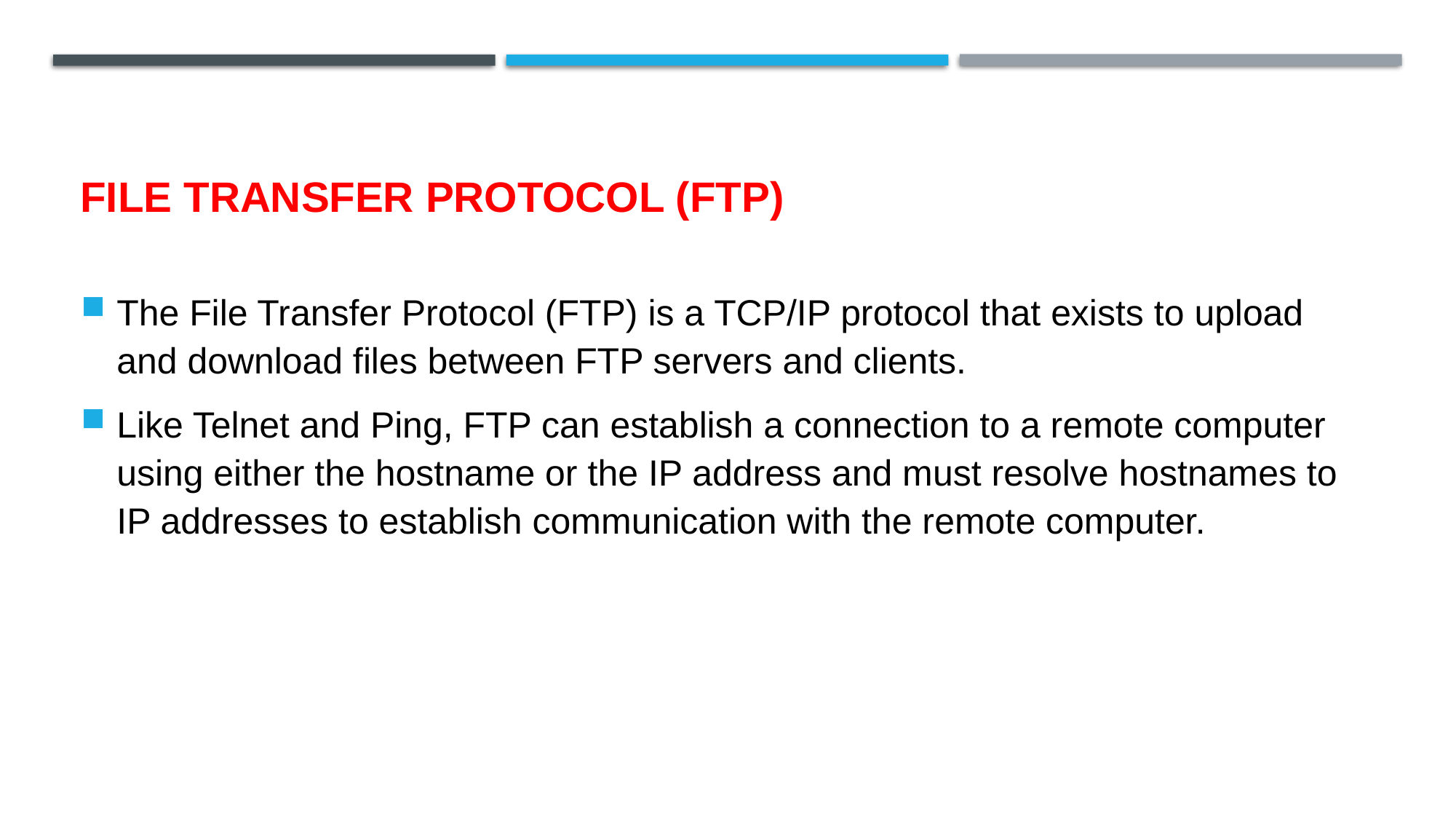

# File Transfer Protocol (FTP)
The File Transfer Protocol (FTP) is a TCP/IP protocol that exists to upload and download files between FTP servers and clients.
Like Telnet and Ping, FTP can establish a connection to a remote computer using either the hostname or the IP address and must resolve hostnames to IP addresses to establish communication with the remote computer.